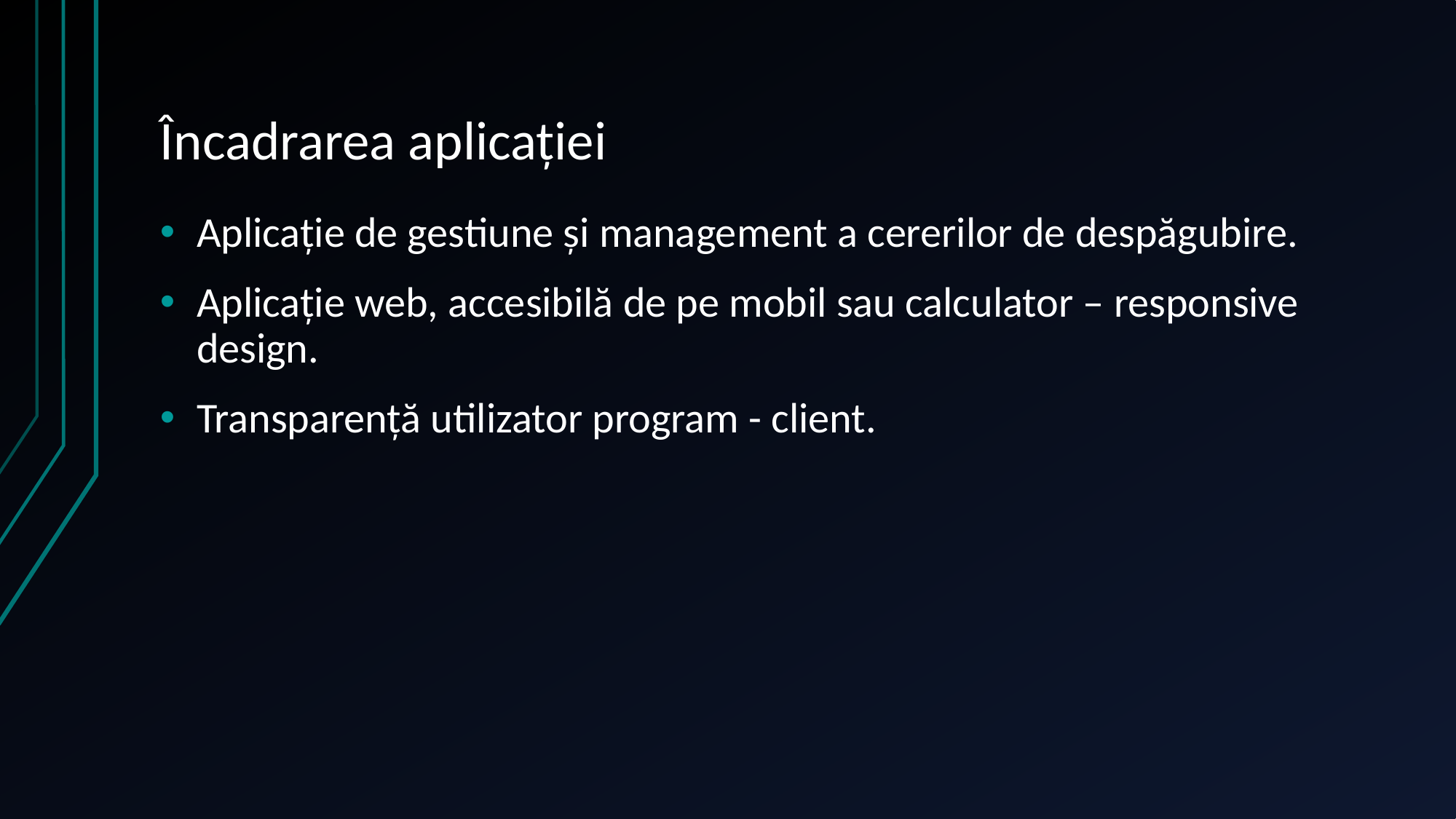

# Încadrarea aplicației
Aplicație de gestiune și management a cererilor de despăgubire.
Aplicație web, accesibilă de pe mobil sau calculator – responsive design.
Transparență utilizator program - client.